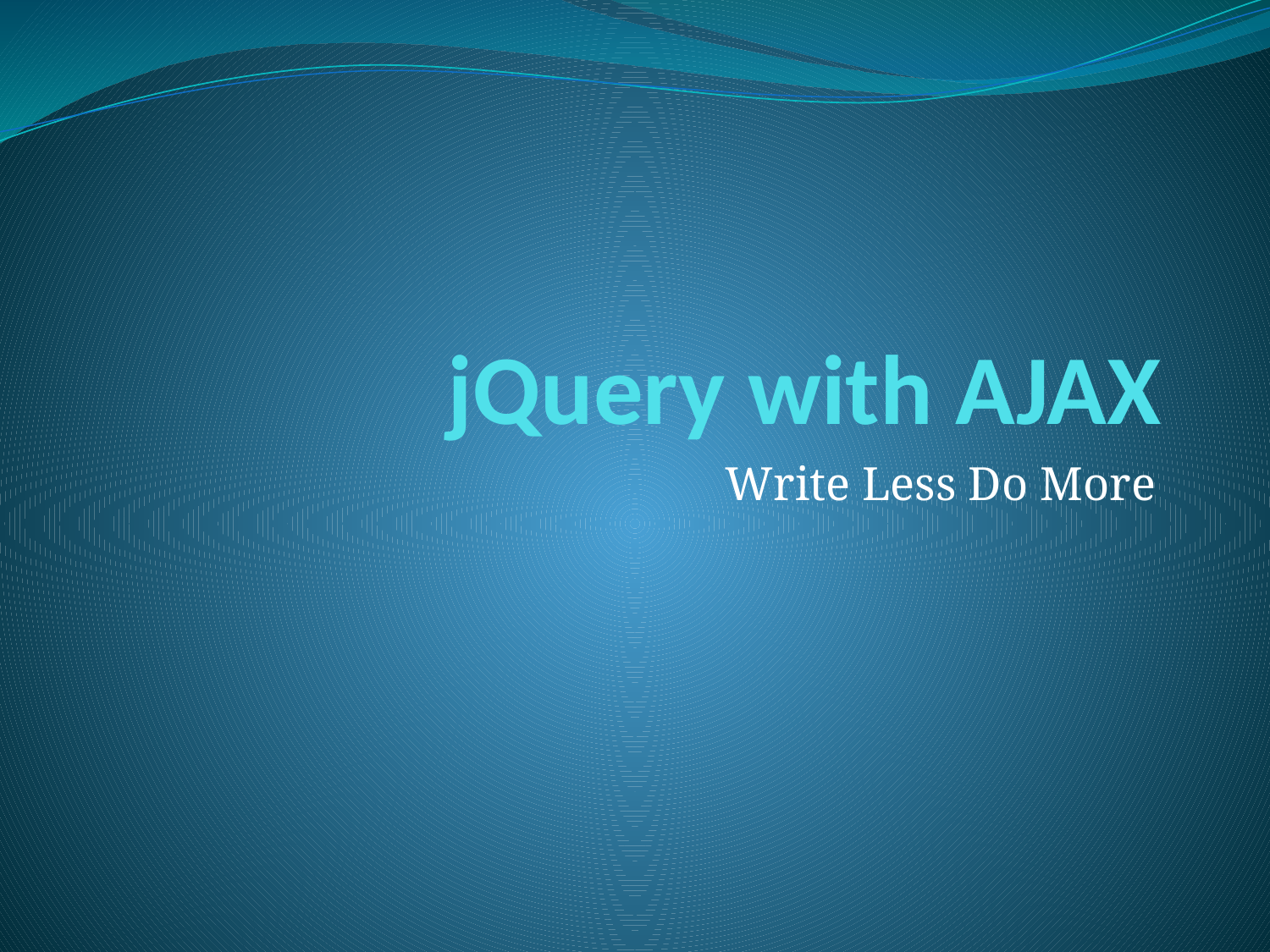

# jQuery with AJAX
Write Less Do More